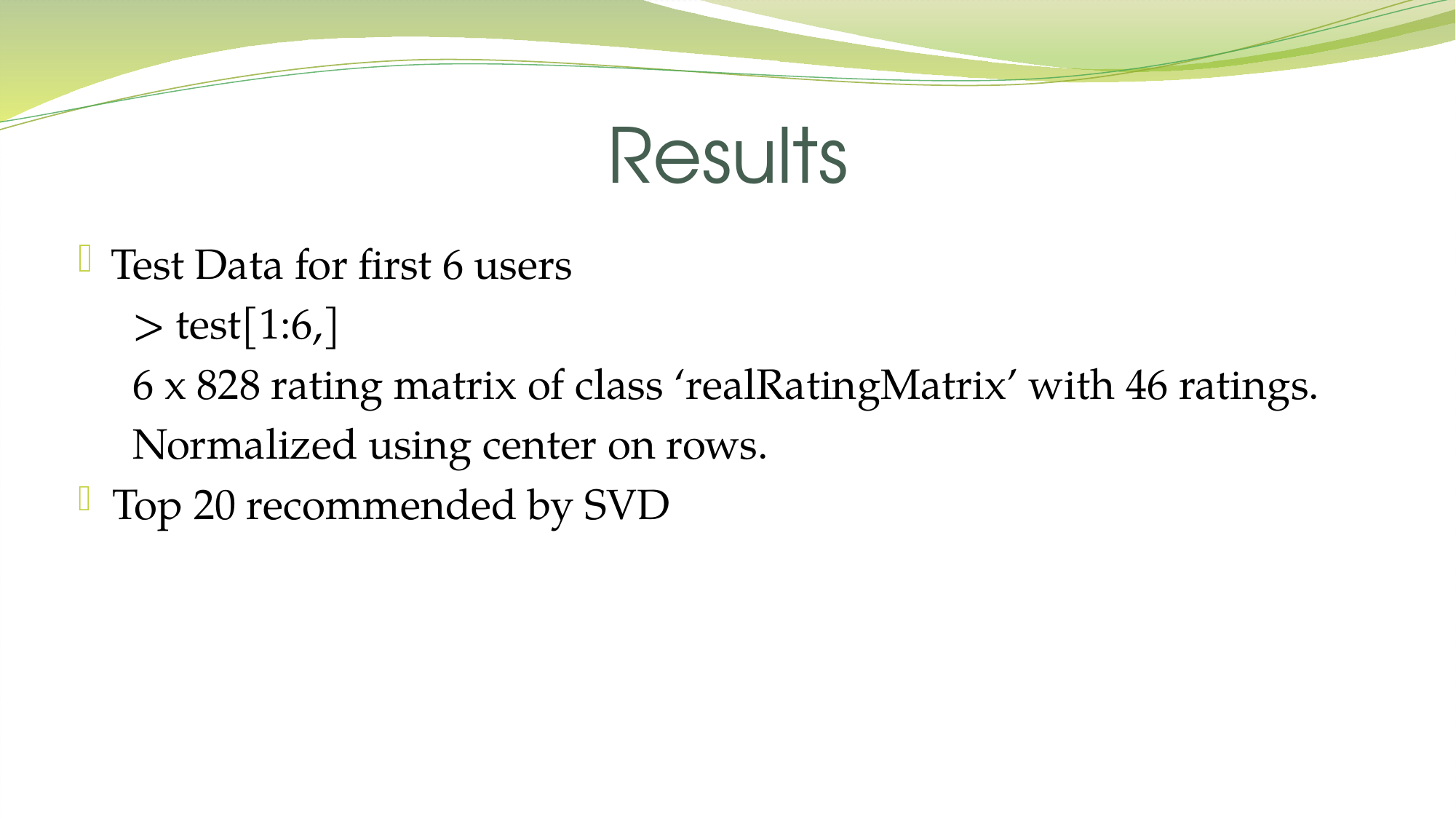

# Results
Test Data for first 6 users
> test[1:6,]
6 x 828 rating matrix of class ‘realRatingMatrix’ with 46 ratings.
Normalized using center on rows.
Top 20 recommended by SVD